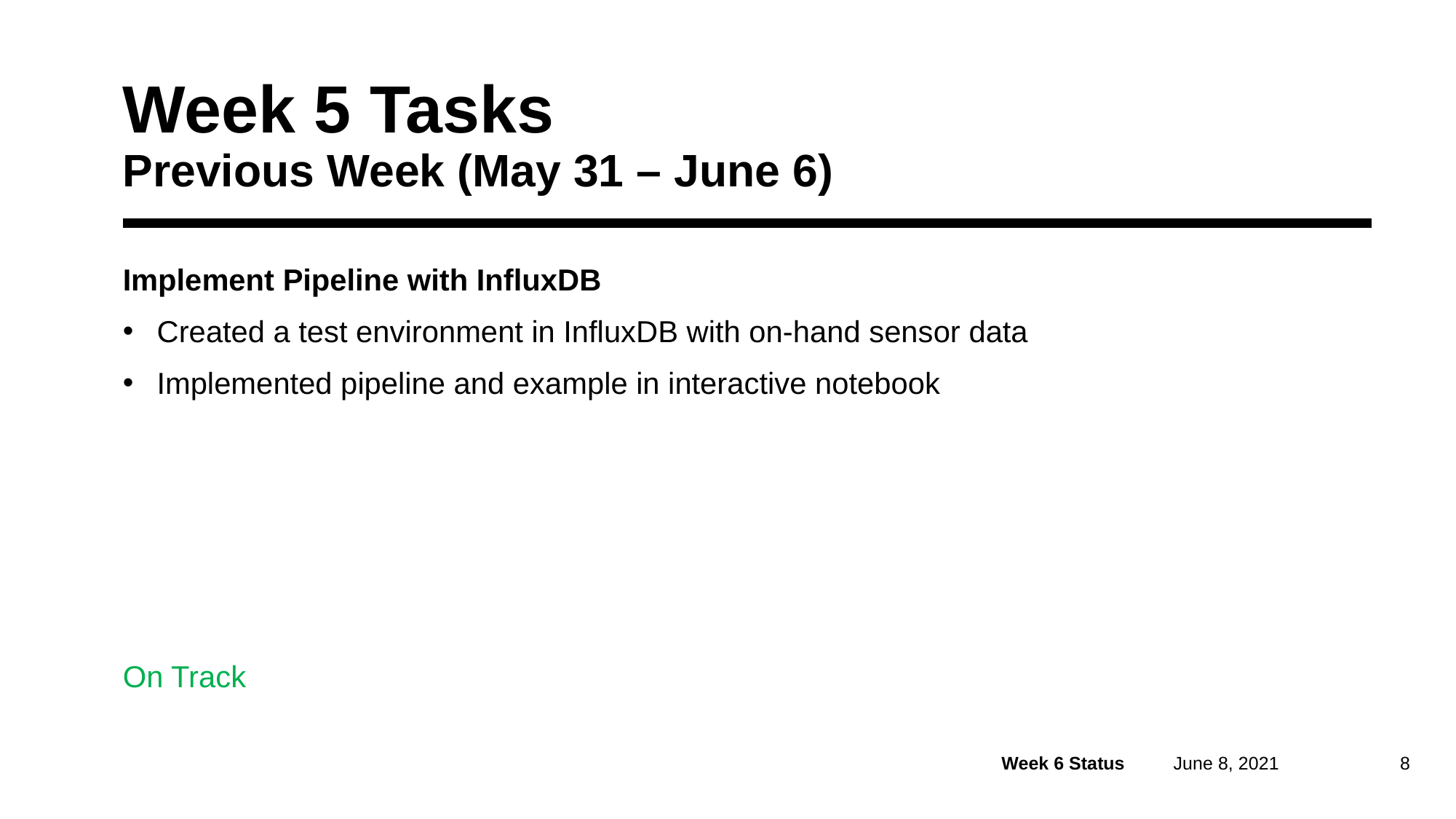

# Week 5 Tasks Previous Week (May 31 – June 6)

Implement Pipeline with InfluxDB
Created a test environment in InfluxDB with on-hand sensor data
Implemented pipeline and example in interactive notebook

On Track

June 8, 2021
8
Week 6 Status